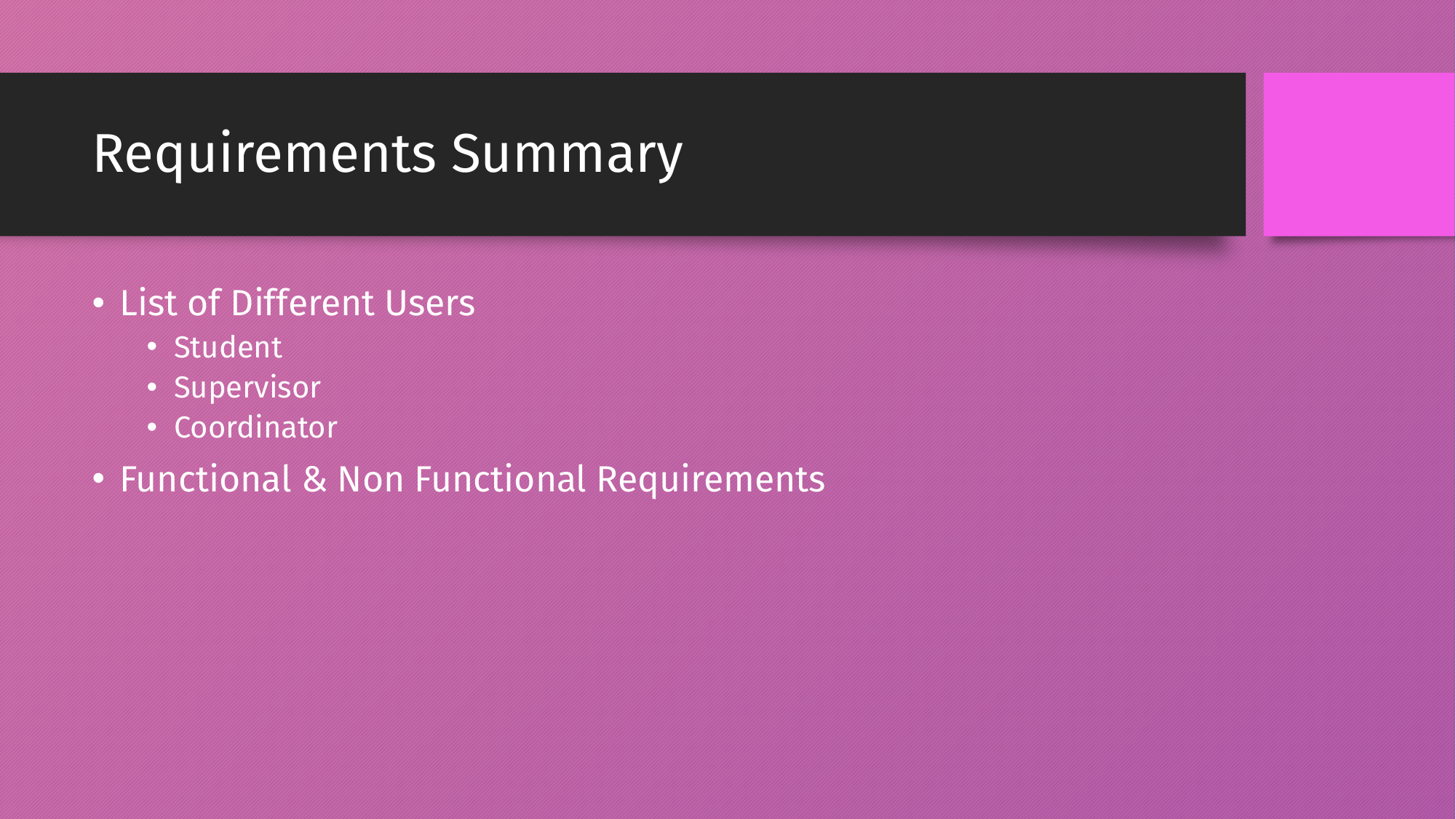

# Requirements Summary
List of Different Users
Student
Supervisor
Coordinator
Functional & Non Functional Requirements